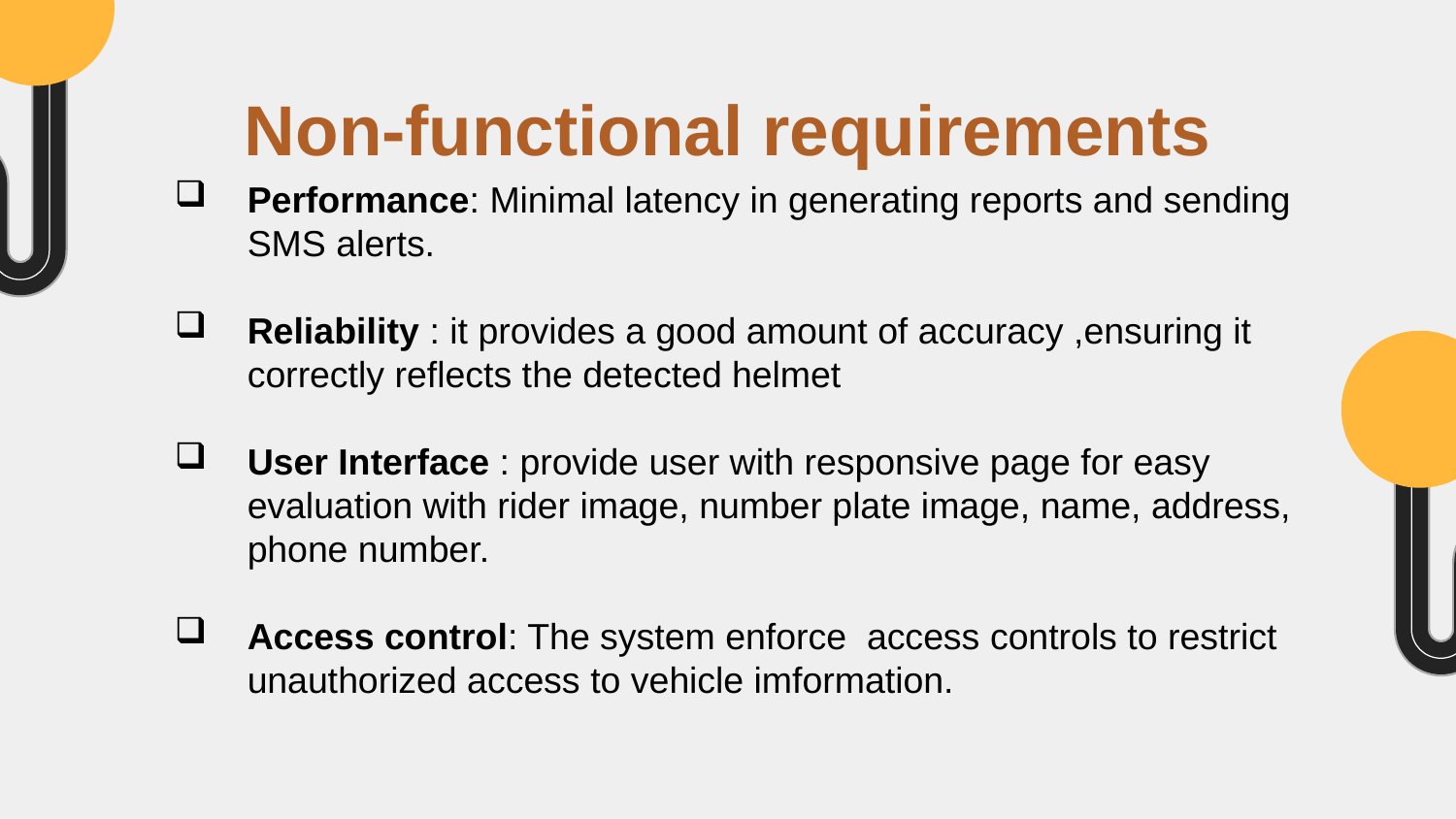

# Non-functional requirements
Performance: Minimal latency in generating reports and sending SMS alerts.

Reliability : it provides a good amount of accuracy ,ensuring it correctly reflects the detected helmet

User Interface : provide user with responsive page for easy evaluation with rider image, number plate image, name, address, phone number.

Access control: The system enforce  access controls to restrict unauthorized access to vehicle imformation.